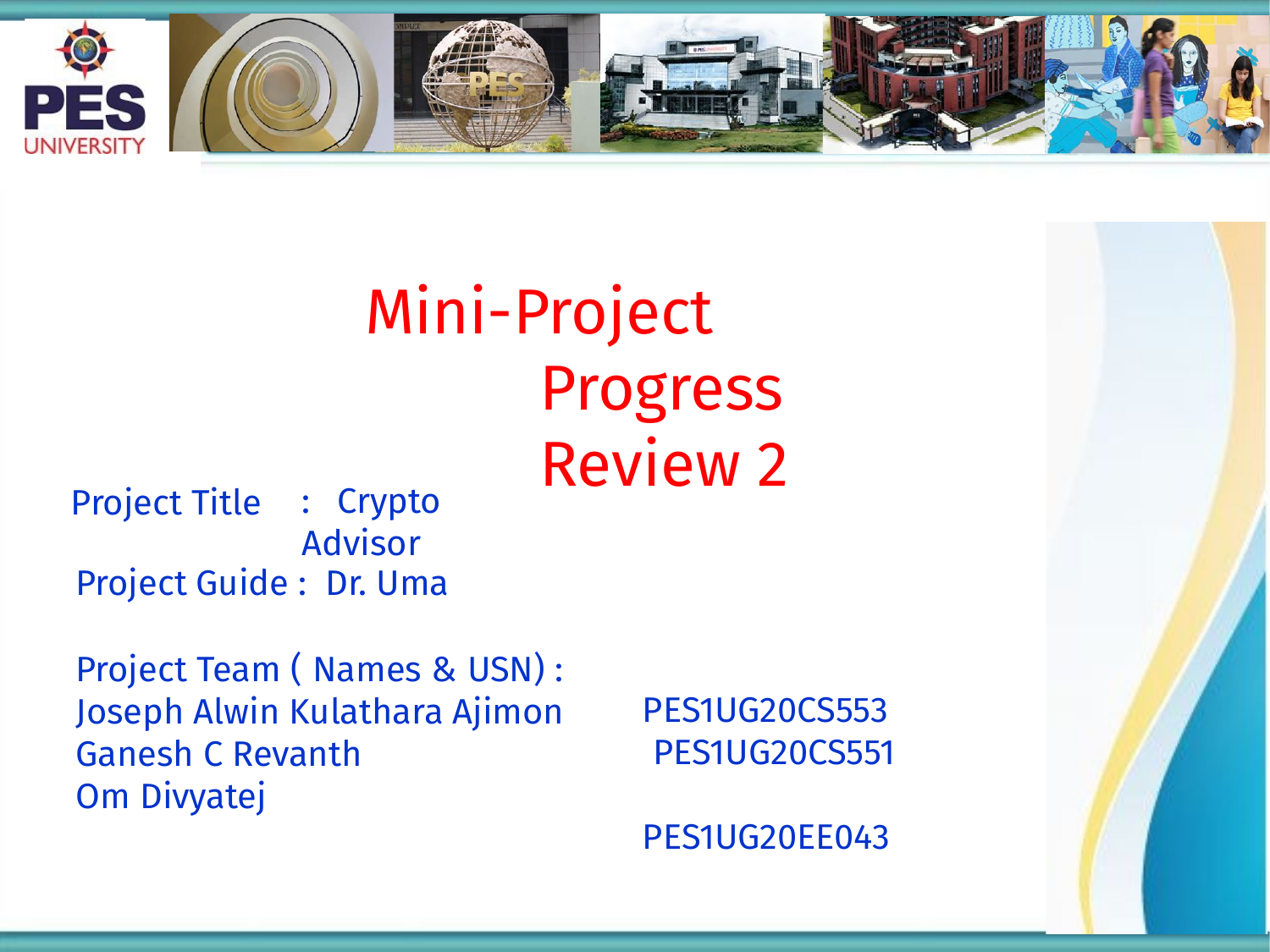

# Mini-Project Progress  Review 2
:	Crypto Advisor
Project Title
Project Guide :  Dr. Uma

Project Team ( Names & USN) :  Joseph Alwin Kulathara Ajimon  Ganesh C Revanth
Om Divyatej
PES1UG20CS553  PES1UG20CS551  PES1UG20EE043